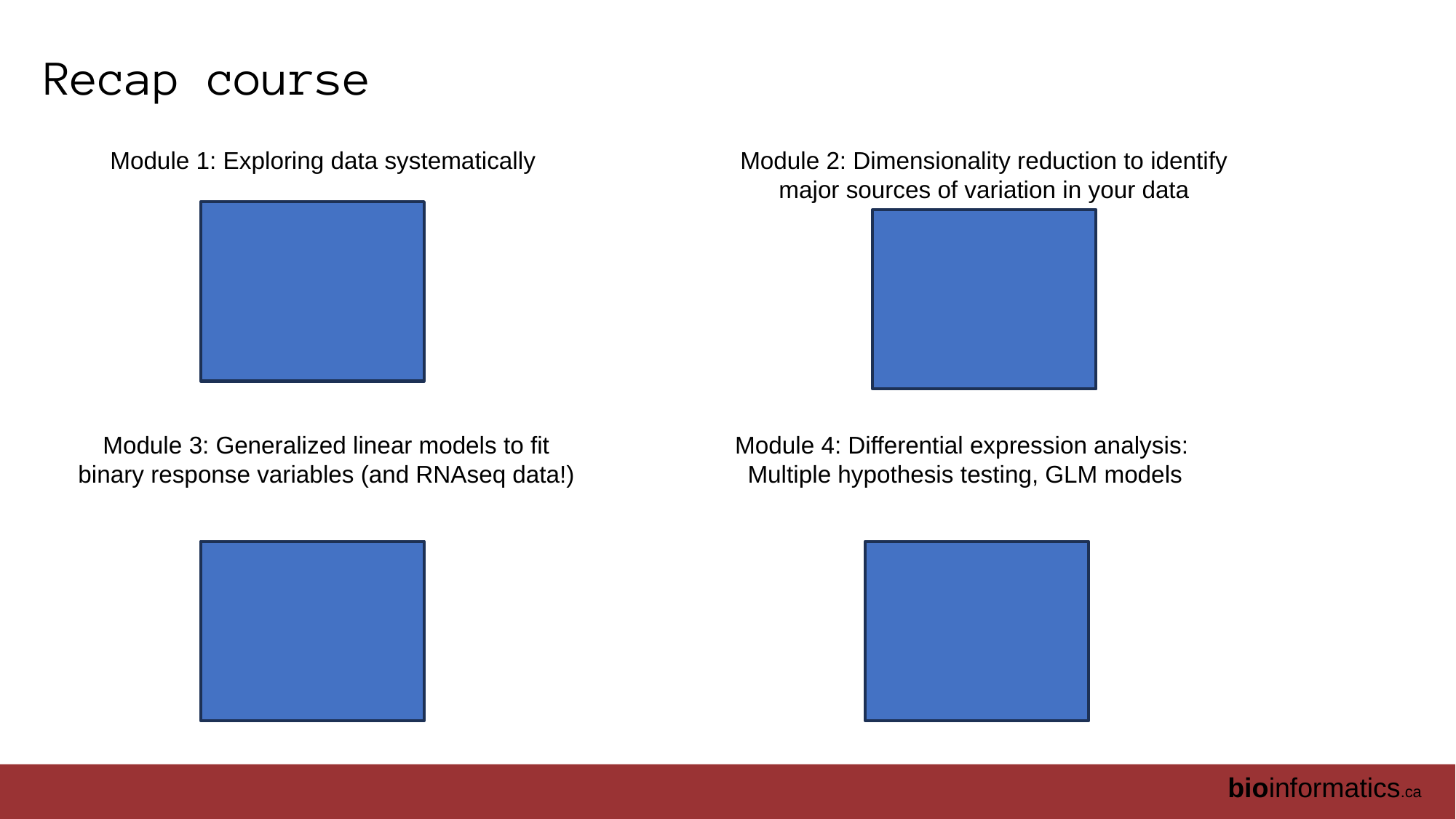

# Recap course
Module 1: Exploring data systematically
Module 2: Dimensionality reduction to identify
major sources of variation in your data

Module 4: Differential expression analysis:
Multiple hypothesis testing, GLM models
Module 3: Generalized linear models to fit
binary response variables (and RNAseq data!)